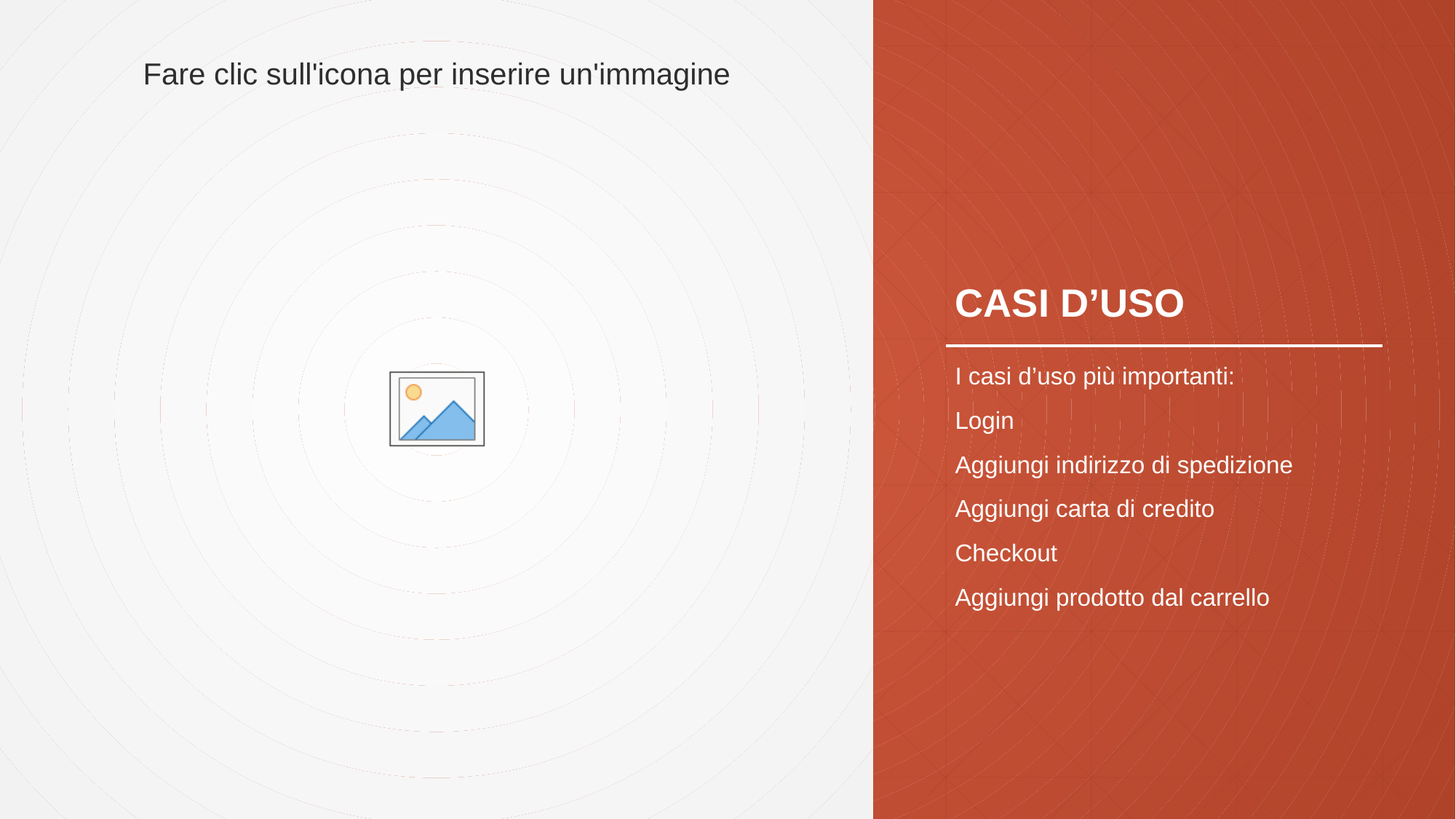

# CASI D’USO
I casi d’uso più importanti:
Login
Aggiungi indirizzo di spedizione
Aggiungi carta di credito
Checkout
Aggiungi prodotto dal carrello